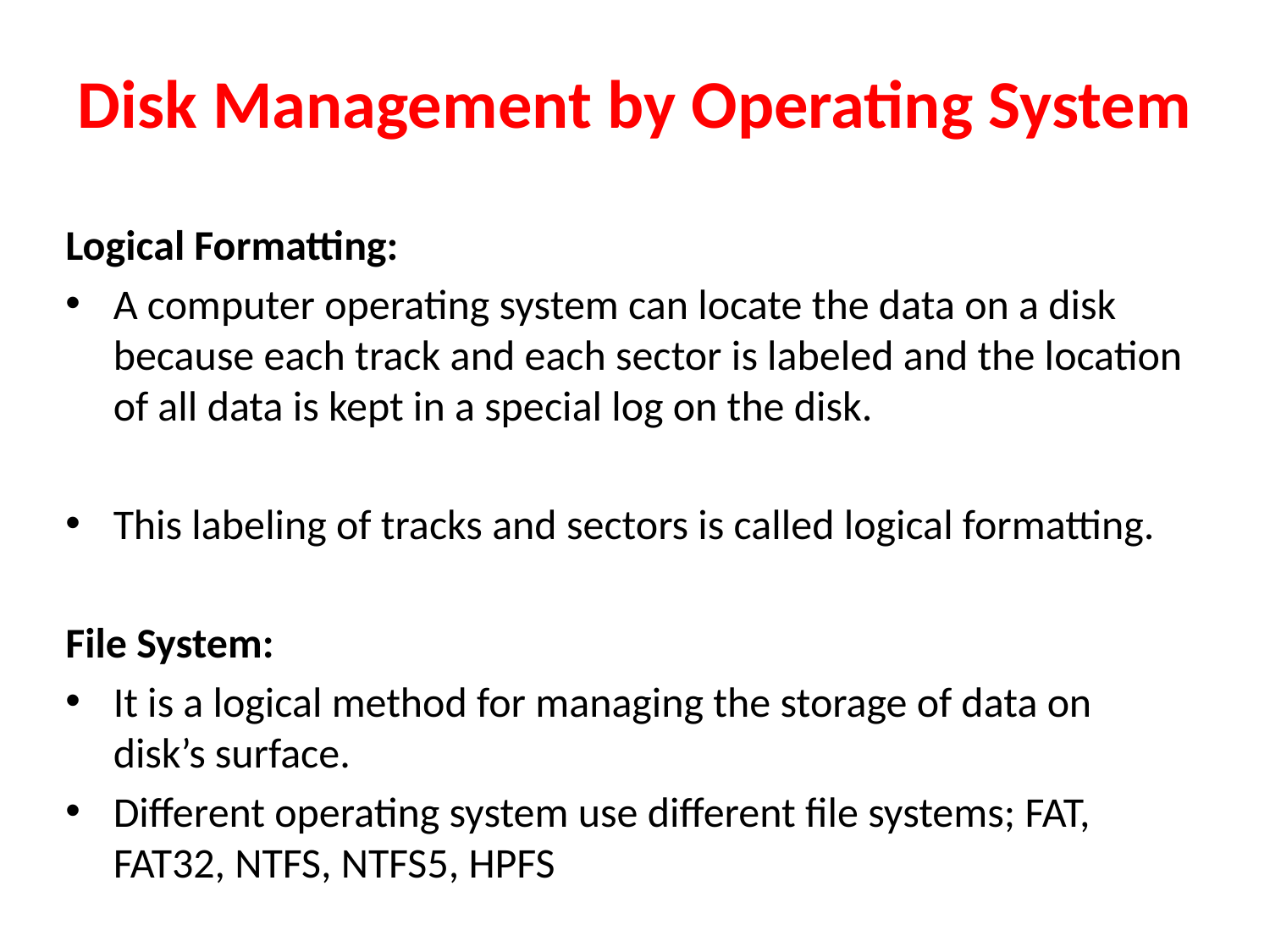

# Disk Management by Operating System
Logical Formatting:
A computer operating system can locate the data on a disk because each track and each sector is labeled and the location of all data is kept in a special log on the disk.

This labeling of tracks and sectors is called logical formatting.

File System:
It is a logical method for managing the storage of data on disk’s surface.
Different operating system use different file systems; FAT, FAT32, NTFS, NTFS5, HPFS